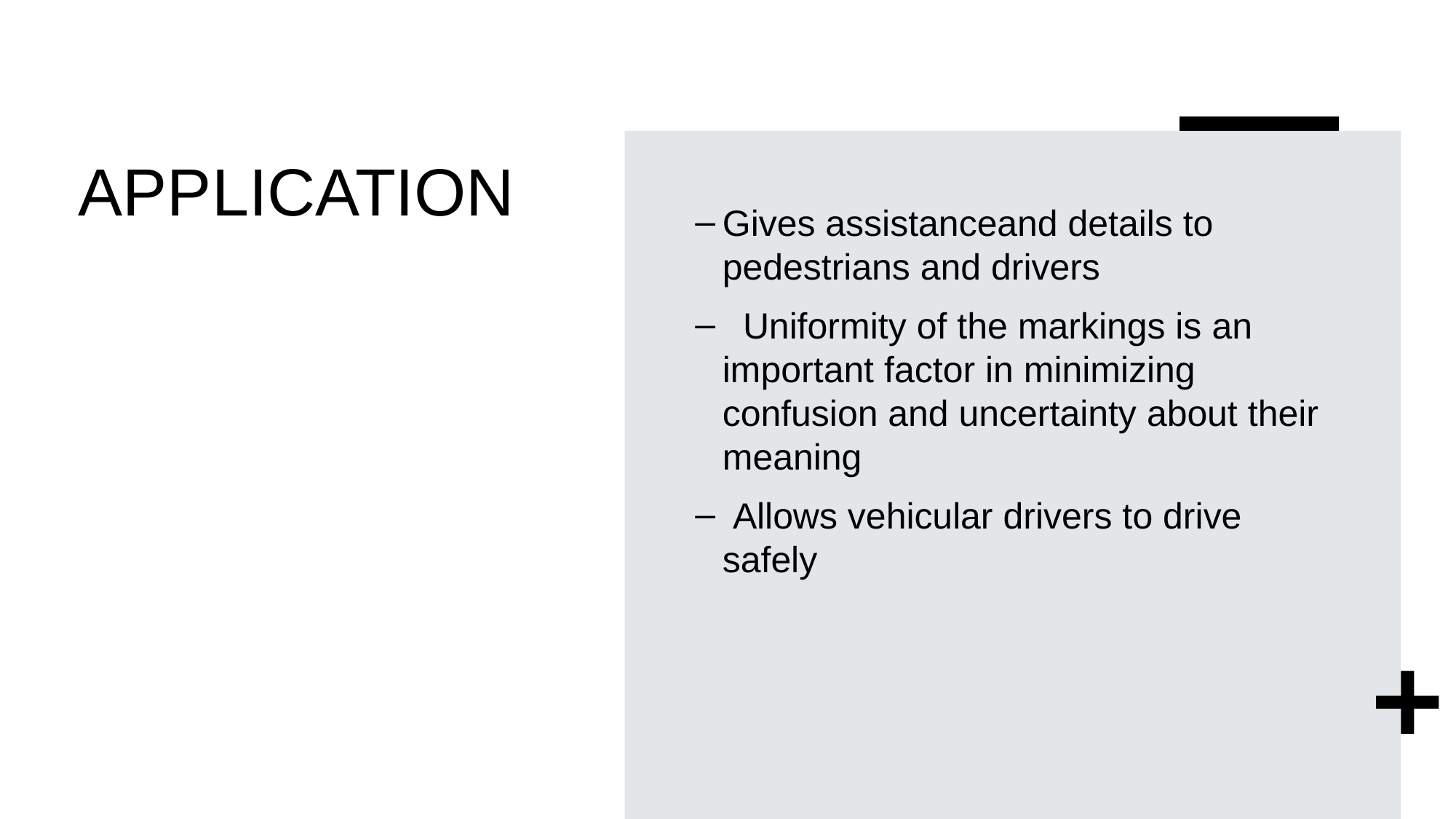

# APPLICATION
Gives assistanceand details to pedestrians and drivers
  Uniformity of the markings is an important factor in minimizing confusion and uncertainty about their meaning
 Allows vehicular drivers to drive safely